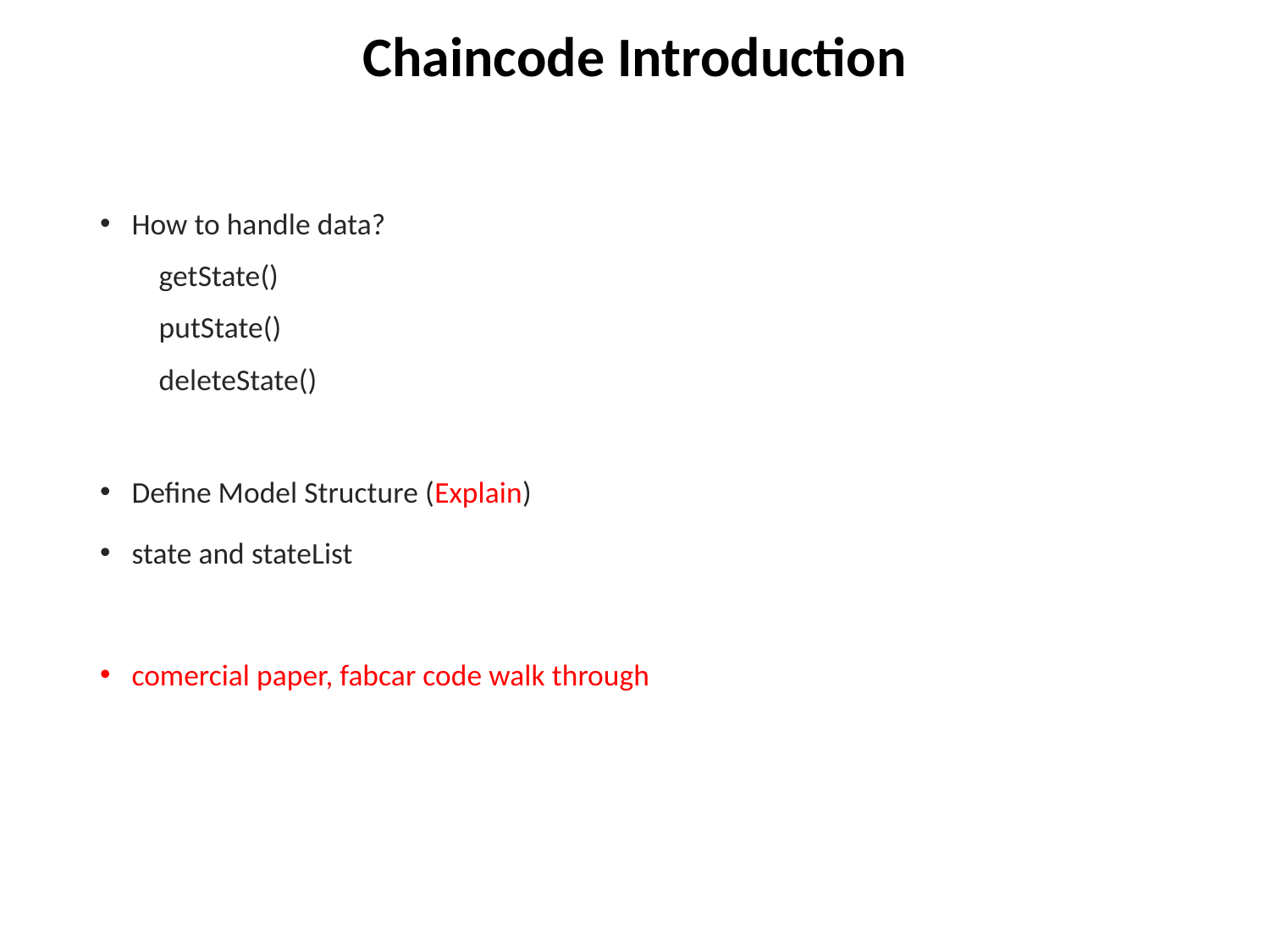

# Chaincode Introduction

How to handle data?
    getState()
    putState()
    deleteState()

Define Model Structure (Explain)
state and stateList

comercial paper, fabcar code walk through